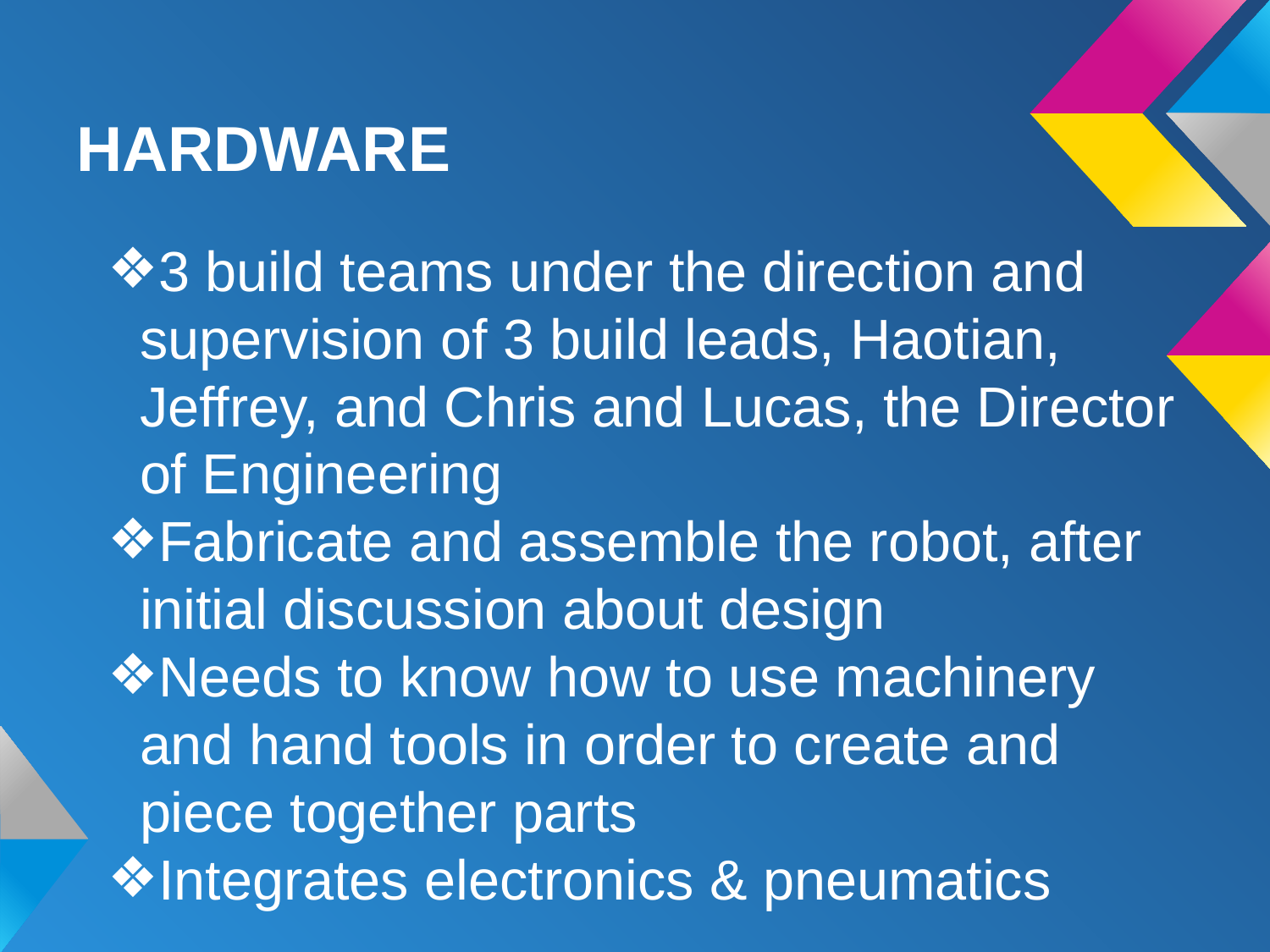

# HARDWARE
3 build teams under the direction and supervision of 3 build leads, Haotian, Jeffrey, and Chris and Lucas, the Director of Engineering
Fabricate and assemble the robot, after initial discussion about design
Needs to know how to use machinery and hand tools in order to create and piece together parts
Integrates electronics & pneumatics